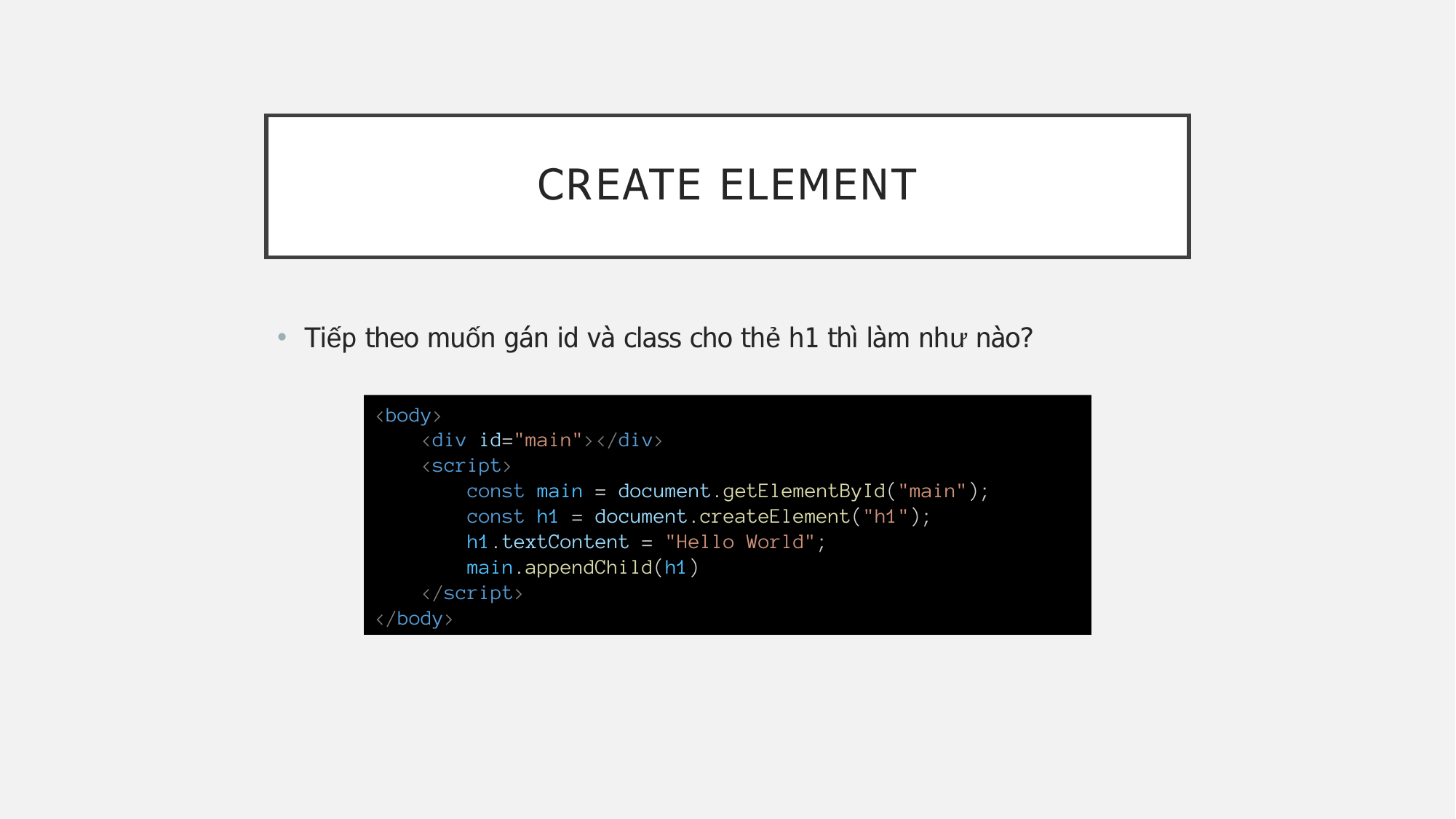

# Create element
Tiếp theo muốn gán id và class cho thẻ h1 thì làm như nào?

<body>
    <div id="main"></div>
    <script>
        const main = document.getElementById("main");
        const h1 = document.createElement("h1");
        h1.textContent = "Hello World";
        main.appendChild(h1)
    </script>
</body>